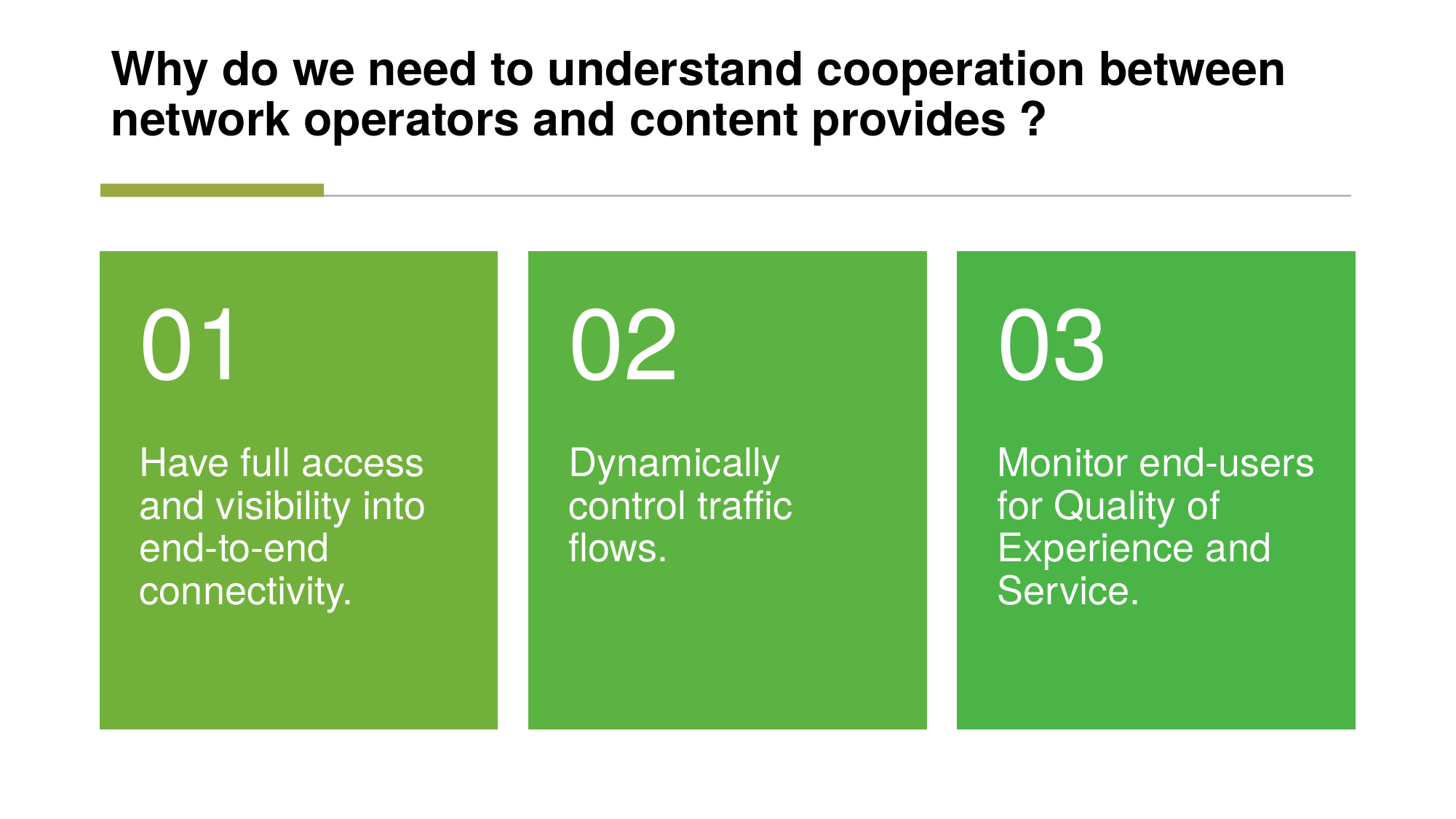

# Why do we need to understand cooperation between network operators and content provides ?

Have full access and visibility into end-to-end connectivity.
01
Dynamically control traffic flows.
02
Monitor end-users for Quality of Experience and Service.
03